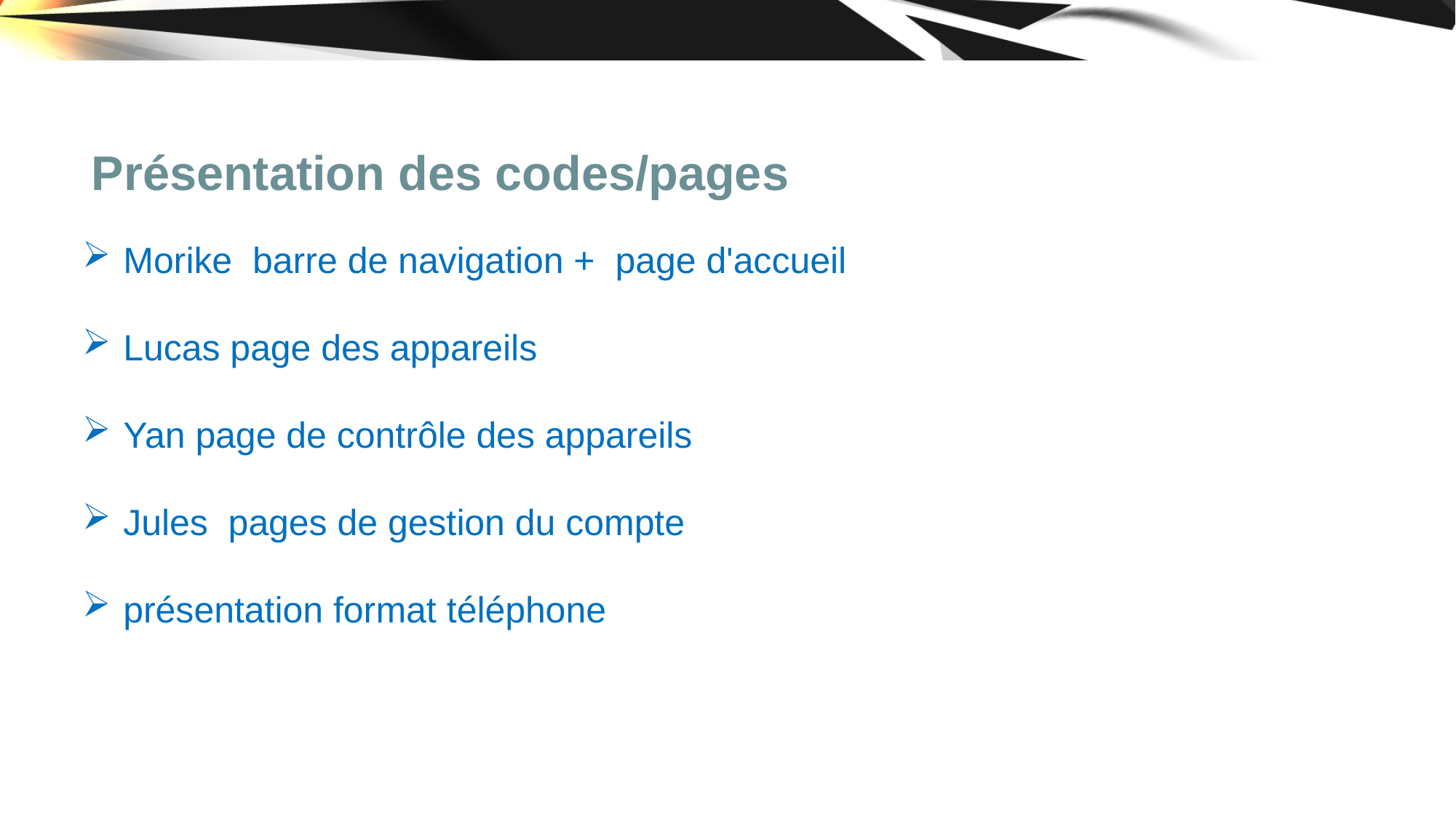

# Présentation des codes/pages
Morike  barre de navigation +  page d'accueil

Lucas page des appareils

Yan page de contrôle des appareils

Jules  pages de gestion du compte

présentation format téléphone